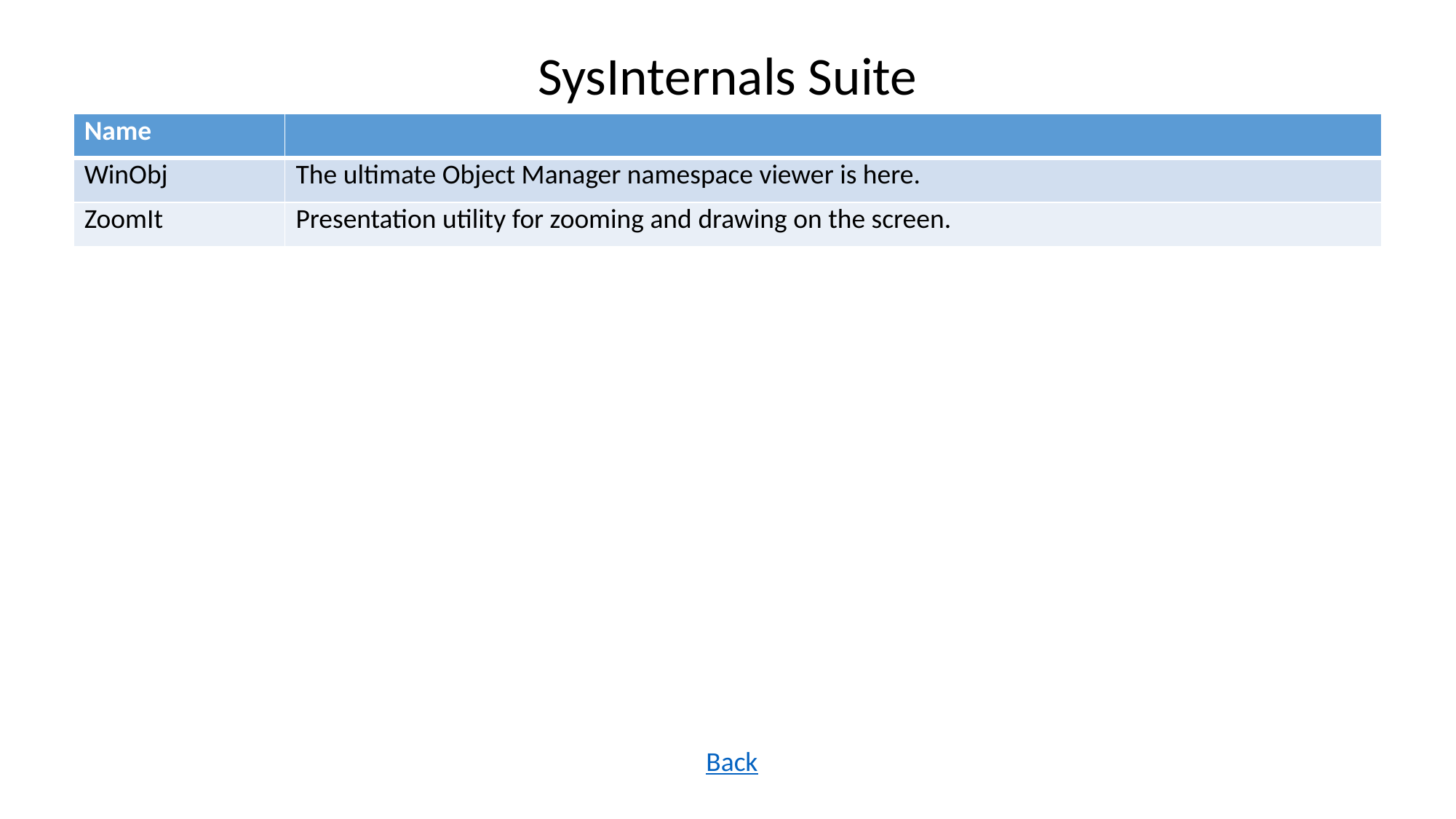

# SysInternals Suite
| Name |  |
| --- | --- |
| WinObj | The ultimate Object Manager namespace viewer is here. |
| ZoomIt | Presentation utility for zooming and drawing on the screen. |
Back